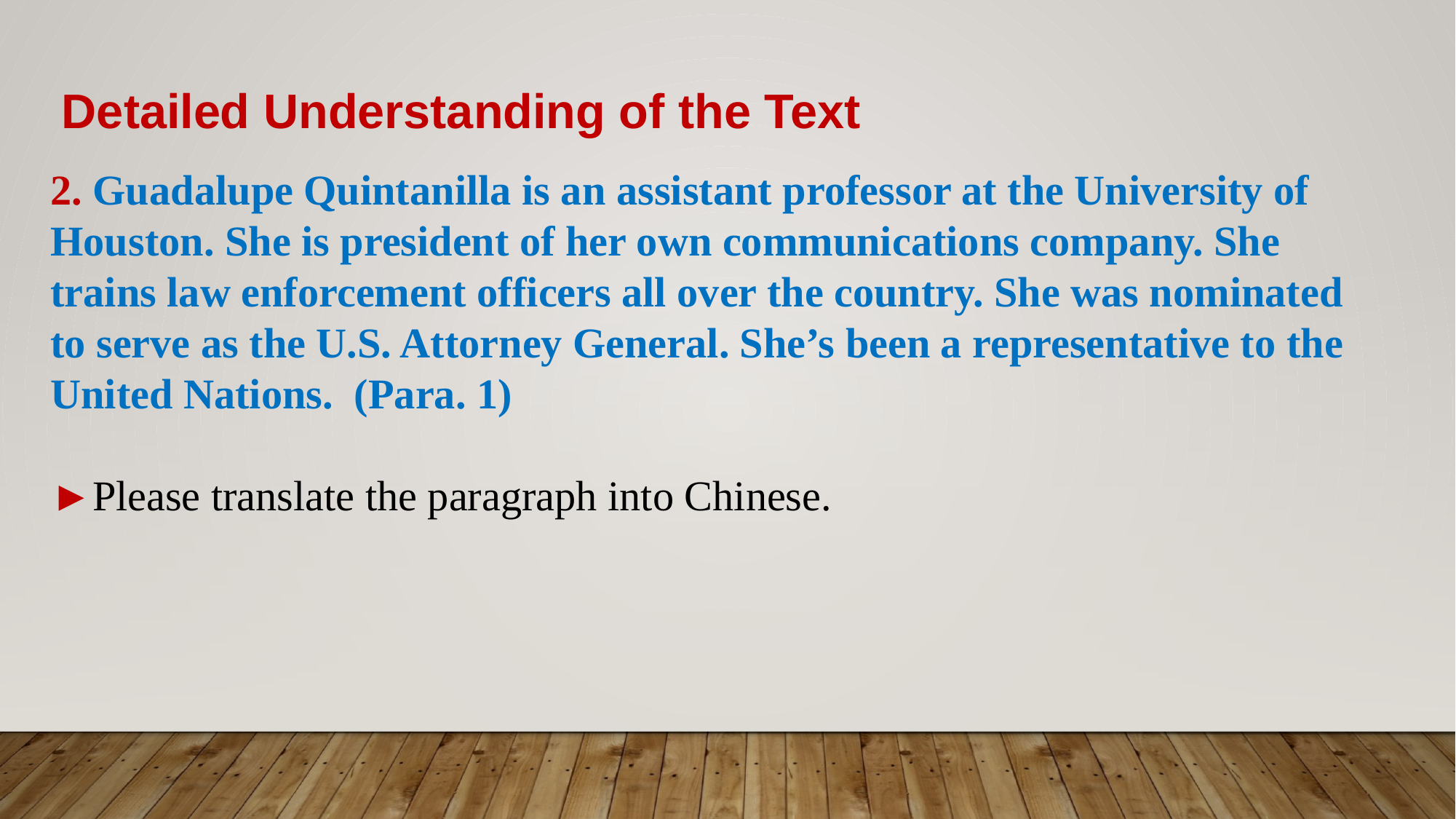

Detailed Understanding of the Text
2. Guadalupe Quintanilla is an assistant professor at the University of Houston. She is president of her own communications company. She trains law enforcement officers all over the country. She was nominated to serve as the U.S. Attorney General. She’s been a representative to the United Nations.  (Para. 1)

►Please translate the paragraph into Chinese.